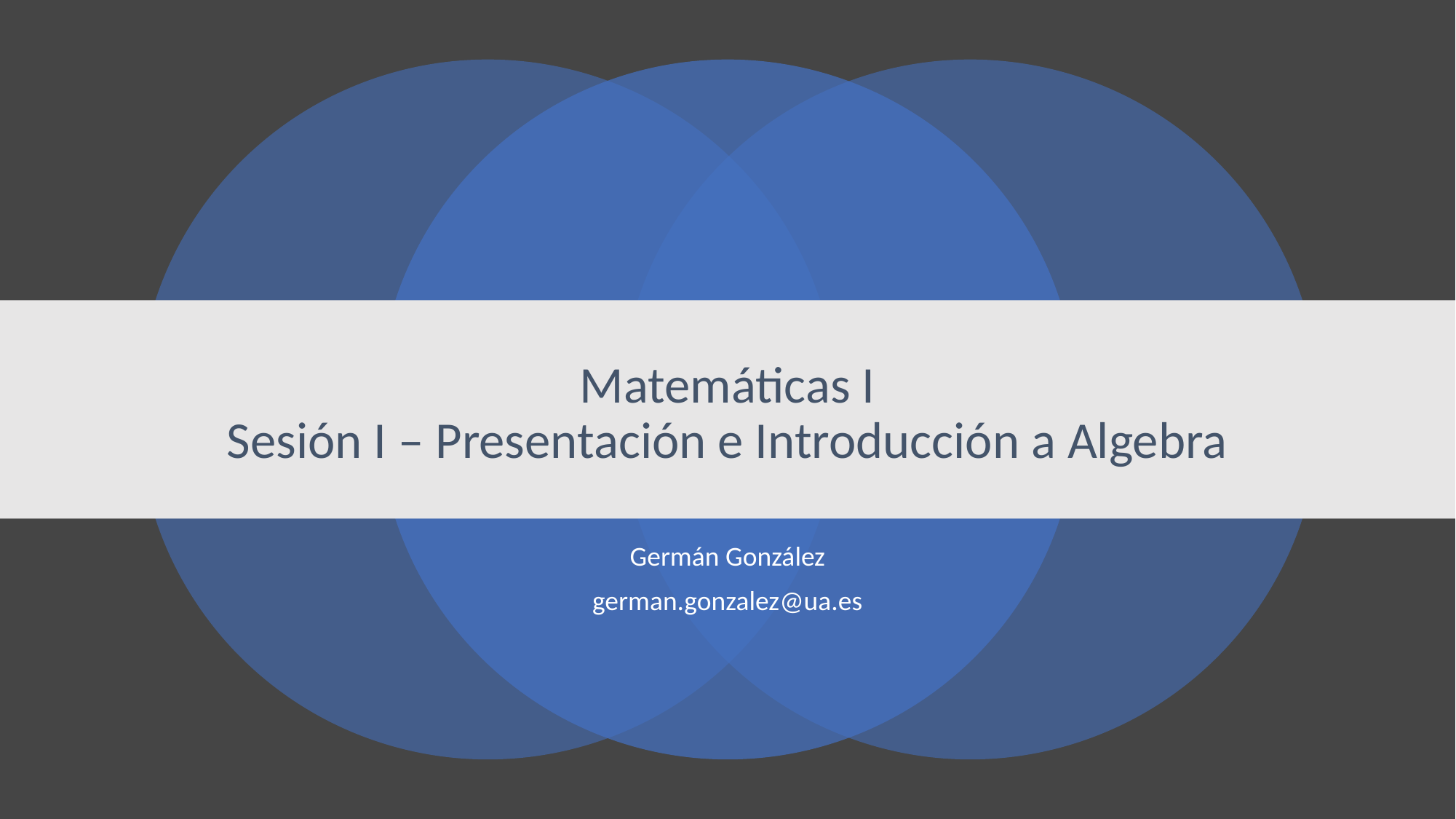

# Matemáticas I Sesión I – Presentación e Introducción a Algebra
Germán González
german.gonzalez@ua.es